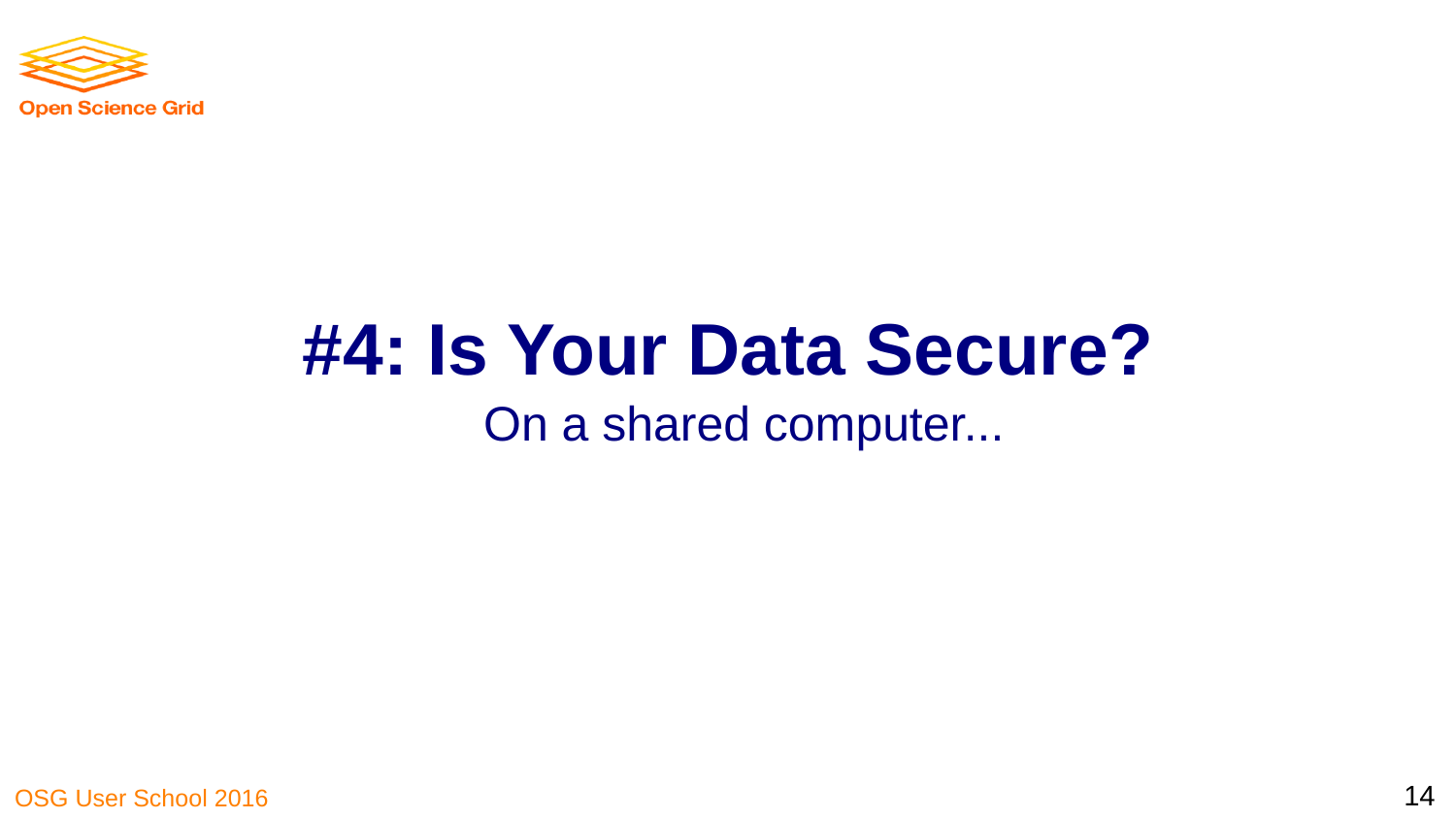

#4: Is Your Data Secure?
On a shared computer...
14